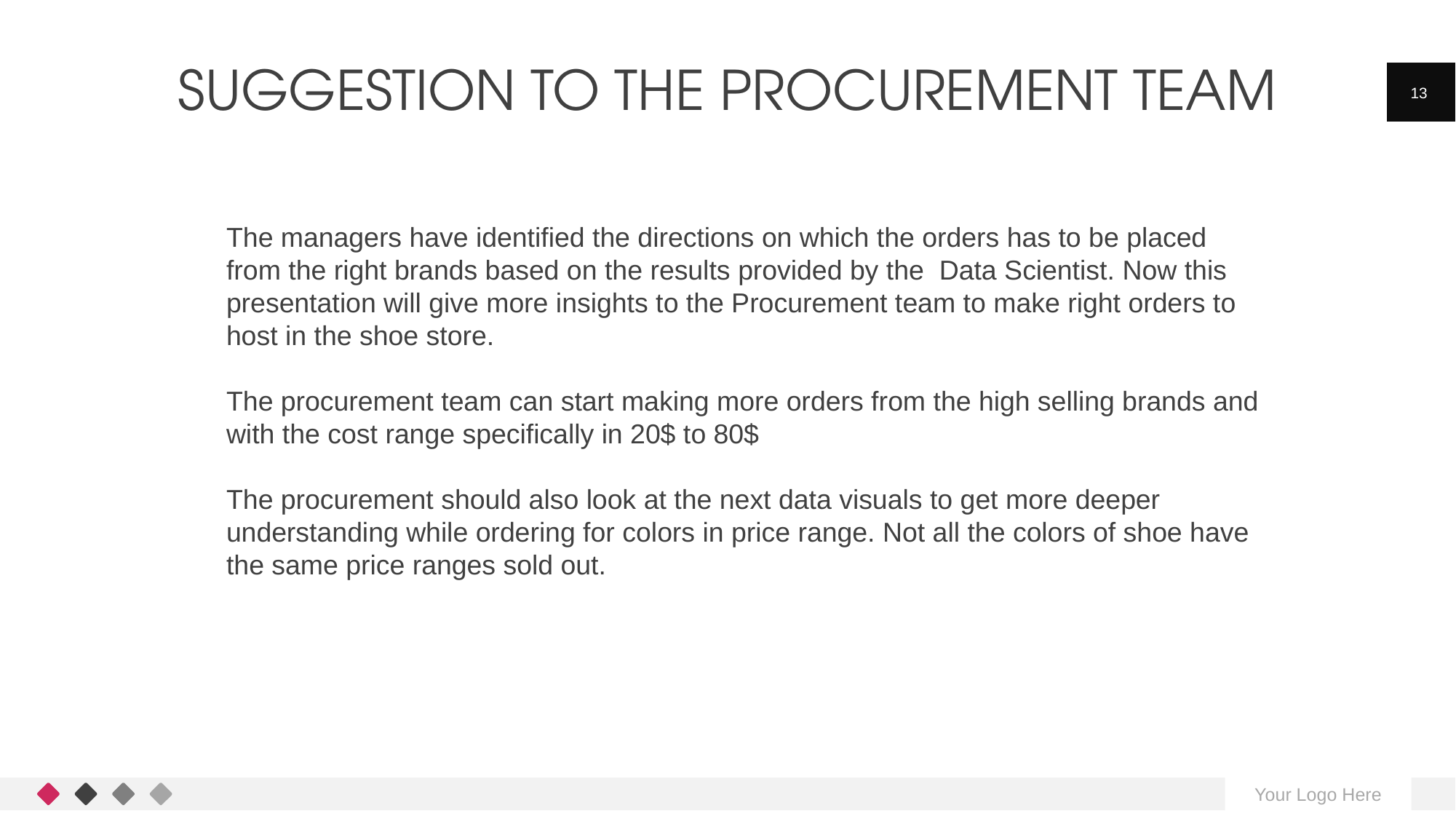

# Suggestion to the procurement team
13
The managers have identified the directions on which the orders has to be placed from the right brands based on the results provided by the  Data Scientist. Now this presentation will give more insights to the Procurement team to make right orders to host in the shoe store.

The procurement team can start making more orders from the high selling brands and with the cost range specifically in 20$ to 80$

The procurement should also look at the next data visuals to get more deeper understanding while ordering for colors in price range. Not all the colors of shoe have the same price ranges sold out.

Your Logo Here